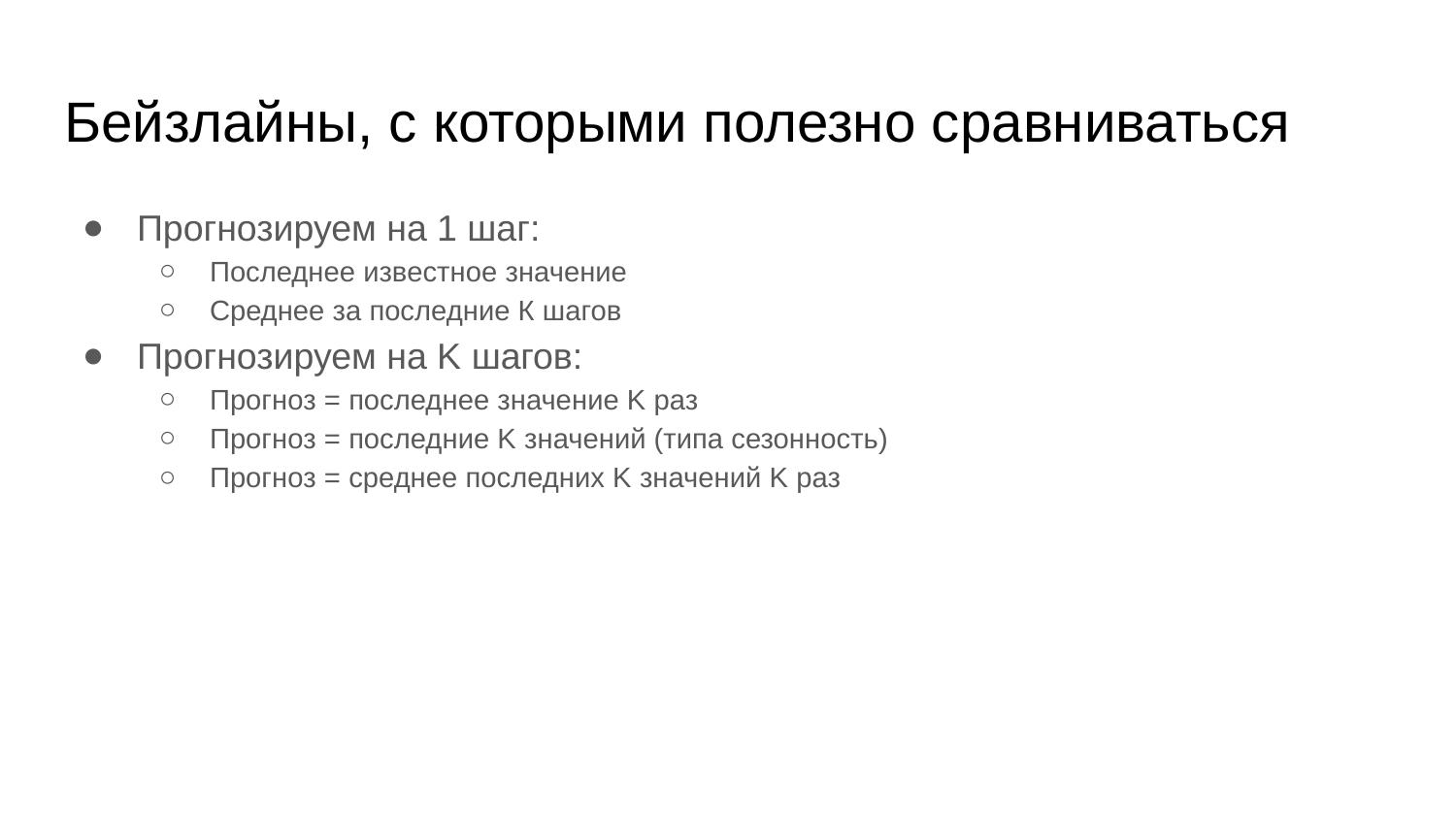

# Бейзлайны, с которыми полезно сравниваться
Прогнозируем на 1 шаг:
Последнее известное значение
Среднее за последние К шагов
Прогнозируем на K шагов:
Прогноз = последнее значение K раз
Прогноз = последние K значений (типа сезонность)
Прогноз = среднее последних K значений K раз